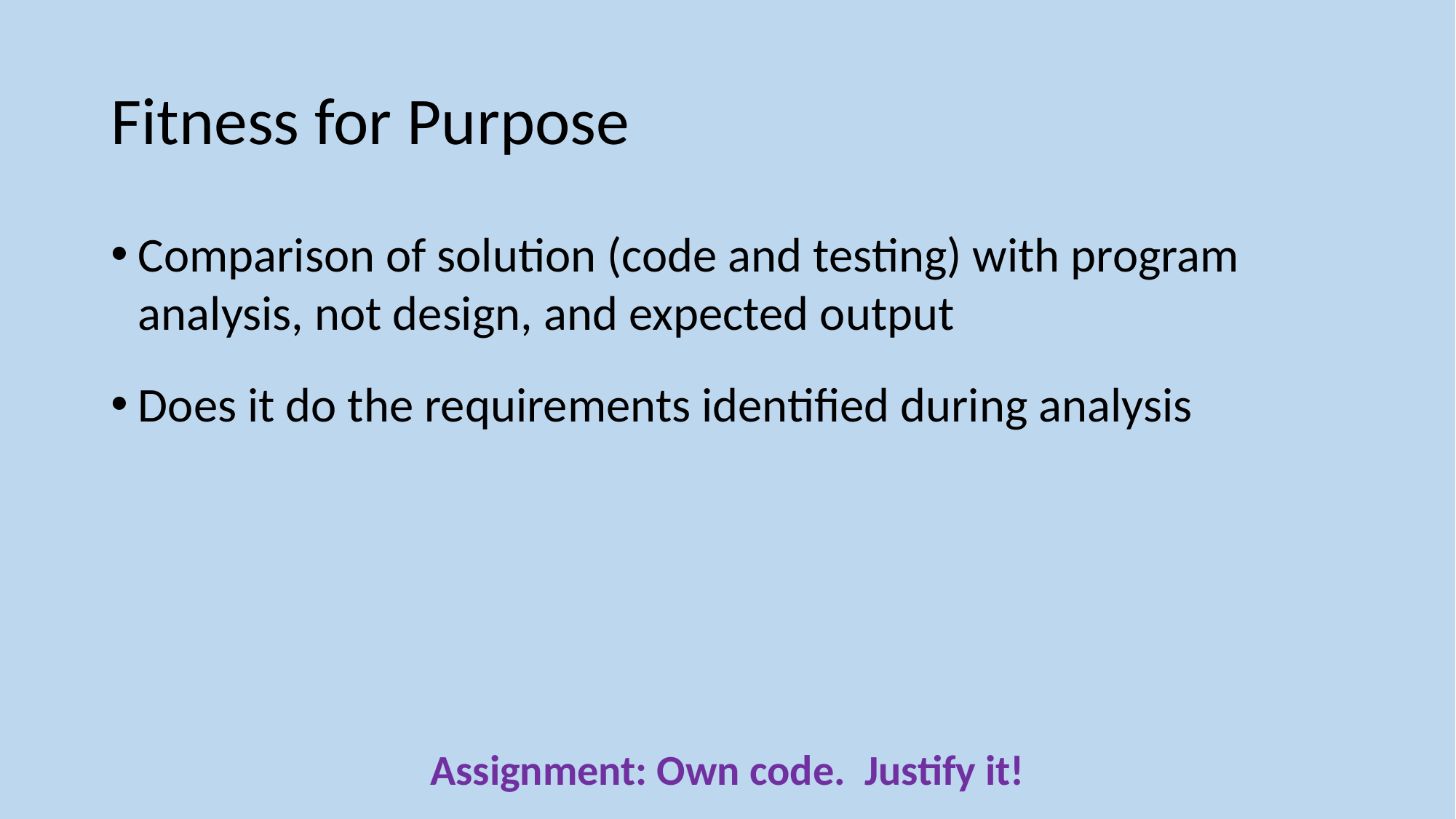

# Fitness for Purpose
Comparison of solution (code and testing) with program analysis, not design, and expected output
Does it do the requirements identified during analysis
Assignment: Own code.  Justify it!